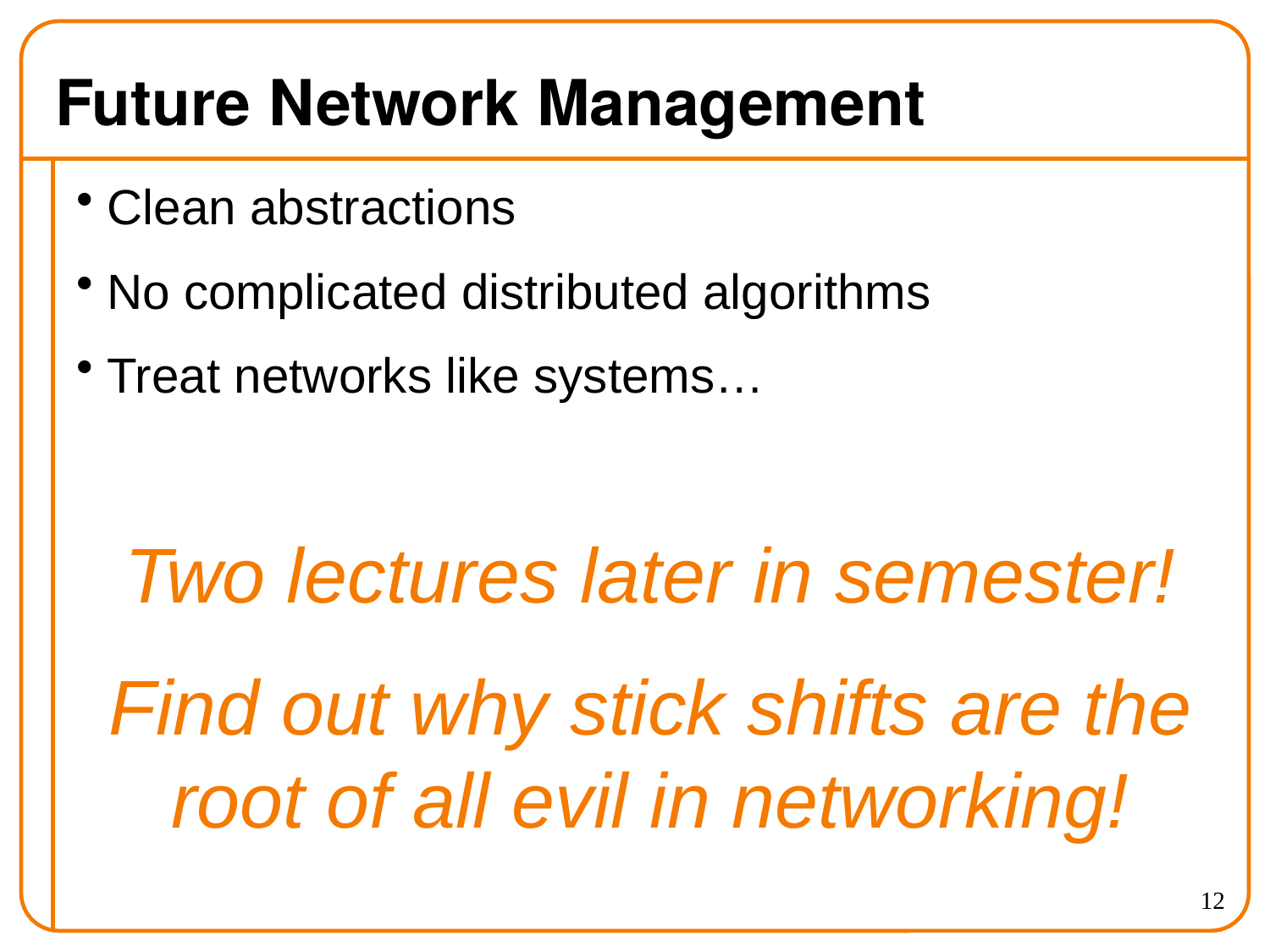

# Future Network Management
Clean abstractions
No complicated distributed algorithms
Treat networks like systems…

Two lectures later in semester!
Find out why stick shifts are the root of all evil in networking!
12